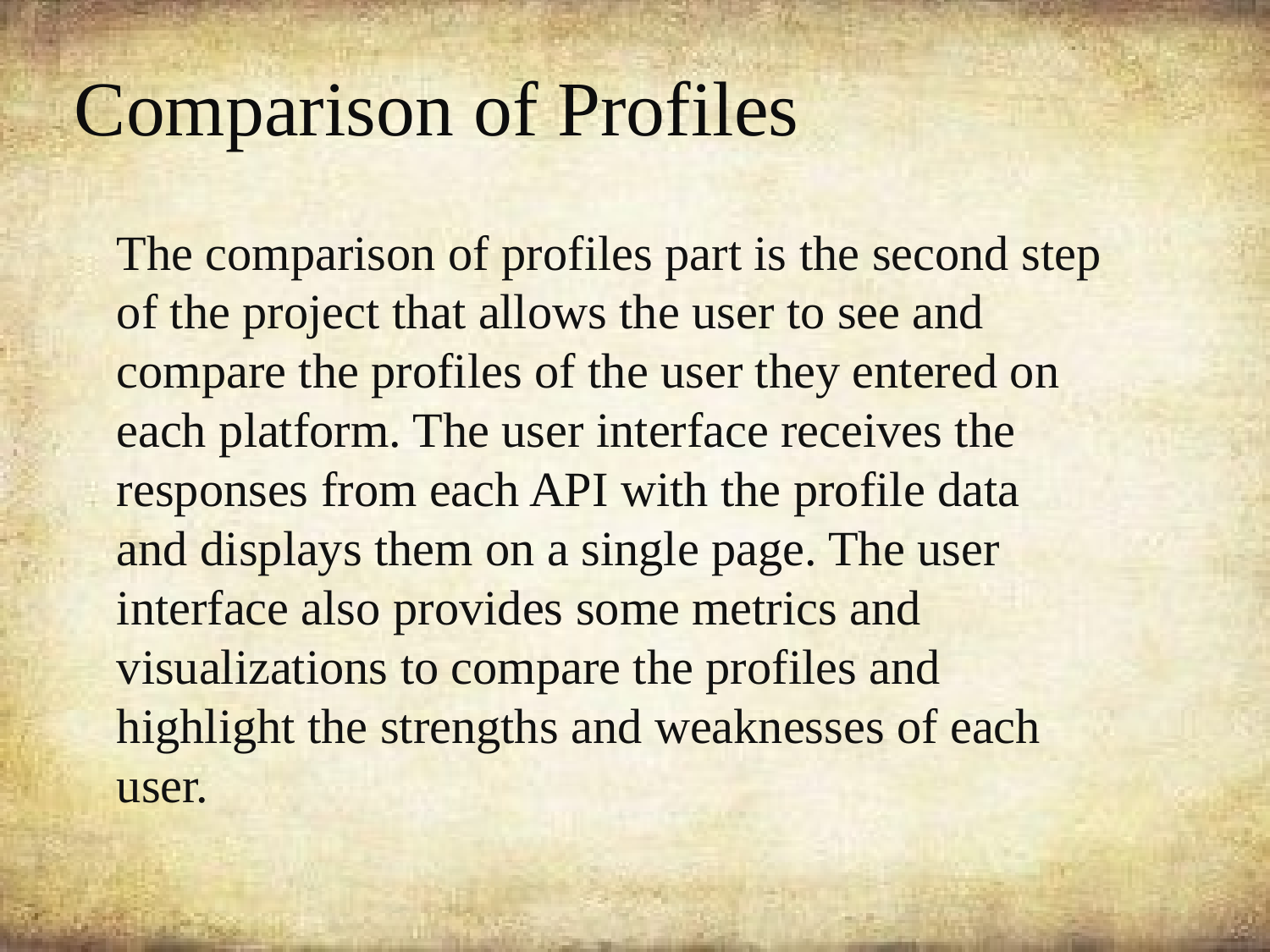

# Comparison of Profiles
The comparison of profiles part is the second step
of the project that allows the user to see and
compare the profiles of the user they entered on
each platform. The user interface receives the
responses from each API with the profile data
and displays them on a single page. The user
interface also provides some metrics and
visualizations to compare the profiles and
highlight the strengths and weaknesses of each
user.